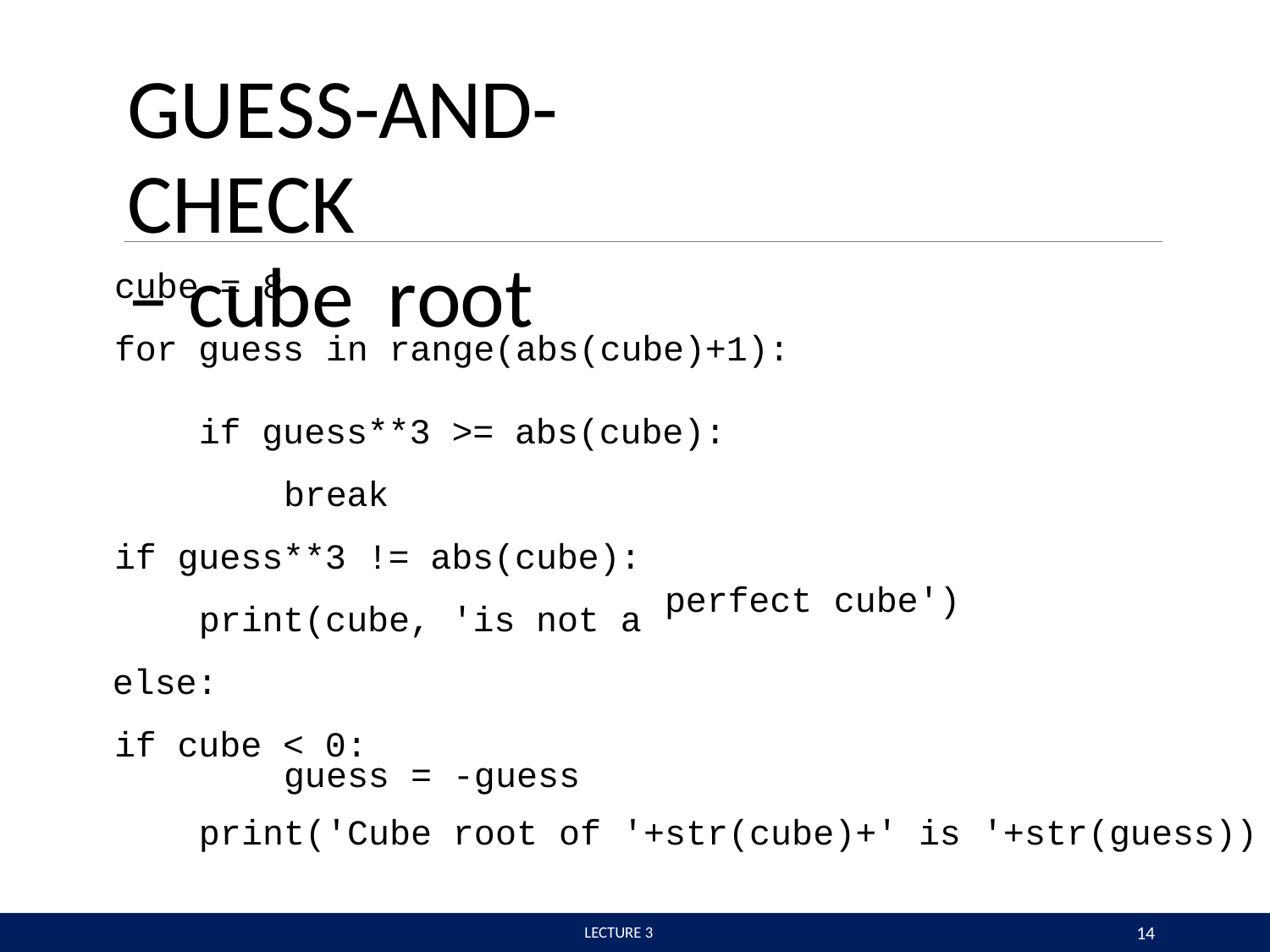

# GUESS-AND-CHECK
– cube	root

cube = 8
for guess
in range(abs(cube)+1):
if guess**3 >= abs(cube): break
if guess**3 != abs(cube): print(cube, 'is not a
else:
if cube < 0:
perfect
cube')
| guess = | -guess |  |
| --- | --- | --- |
| print('Cube | root of '+str(cube)+' | is '+str(guess)) |
14
  LECTURE 3